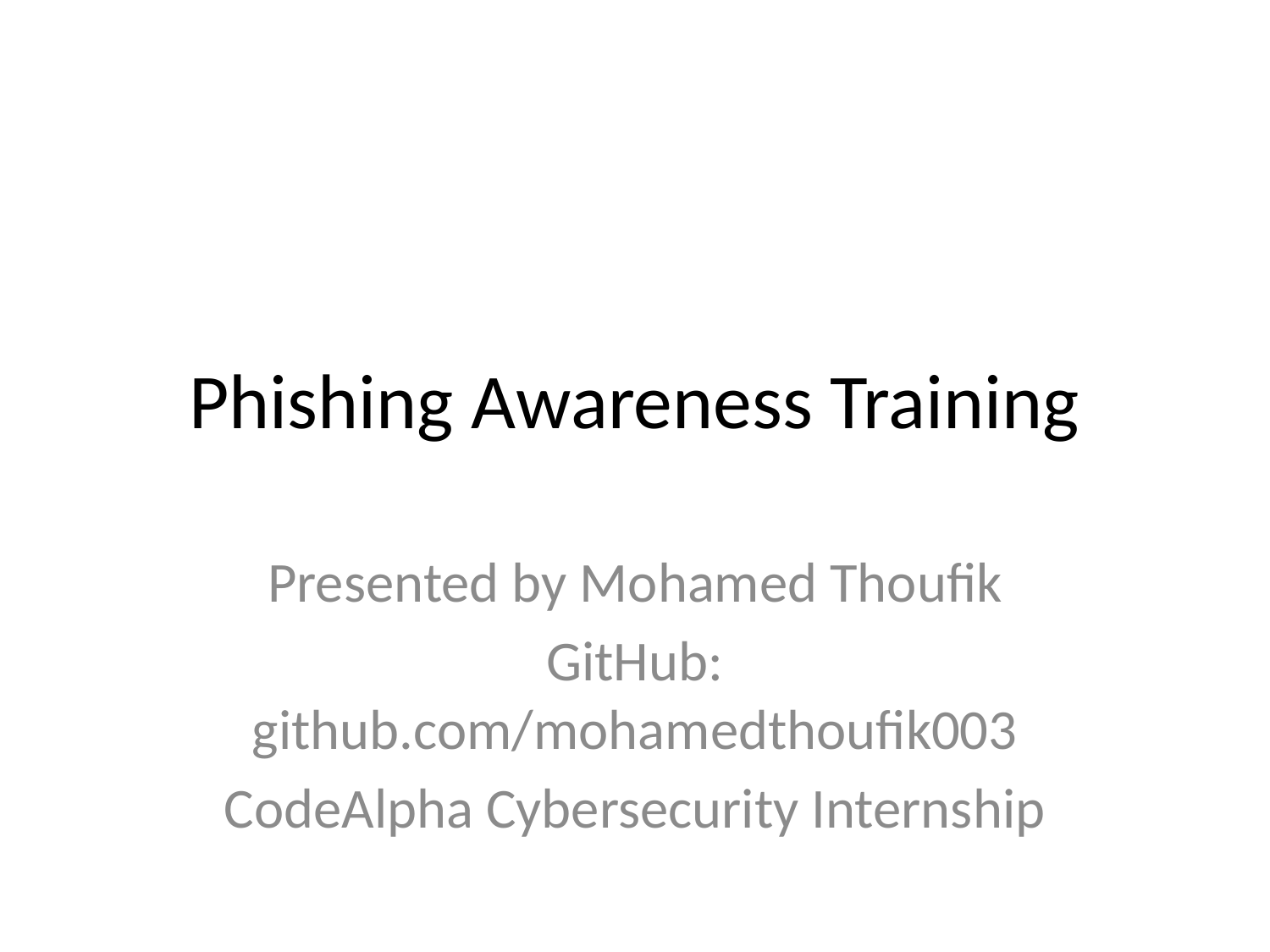

# Phishing Awareness Training
Presented by Mohamed Thoufik
GitHub: github.com/mohamedthoufik003
CodeAlpha Cybersecurity Internship